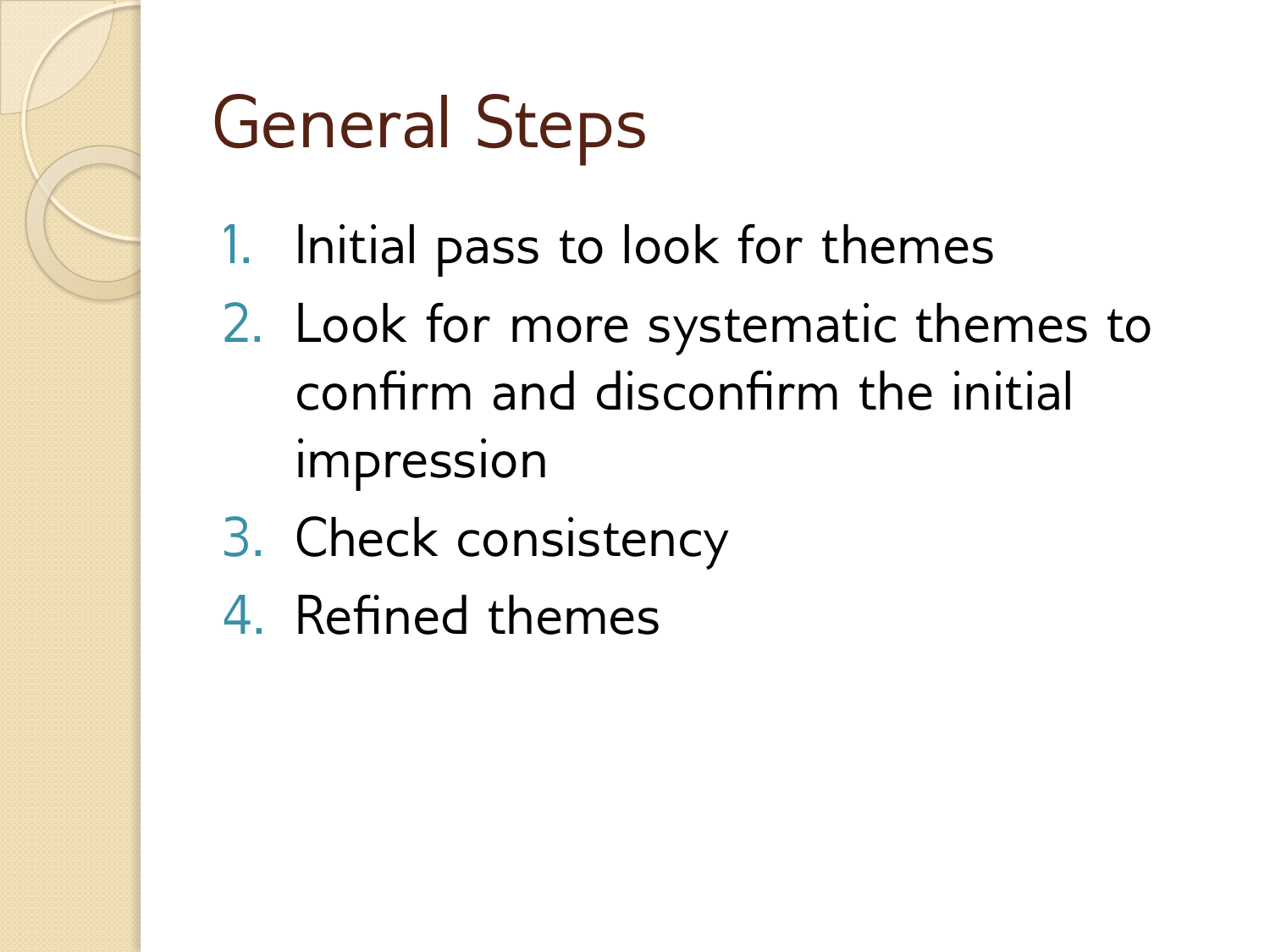

# General Steps
Initial pass to look for themes
Look for more systematic themes to confirm and disconfirm the initial impression
Check consistency
Refined themes